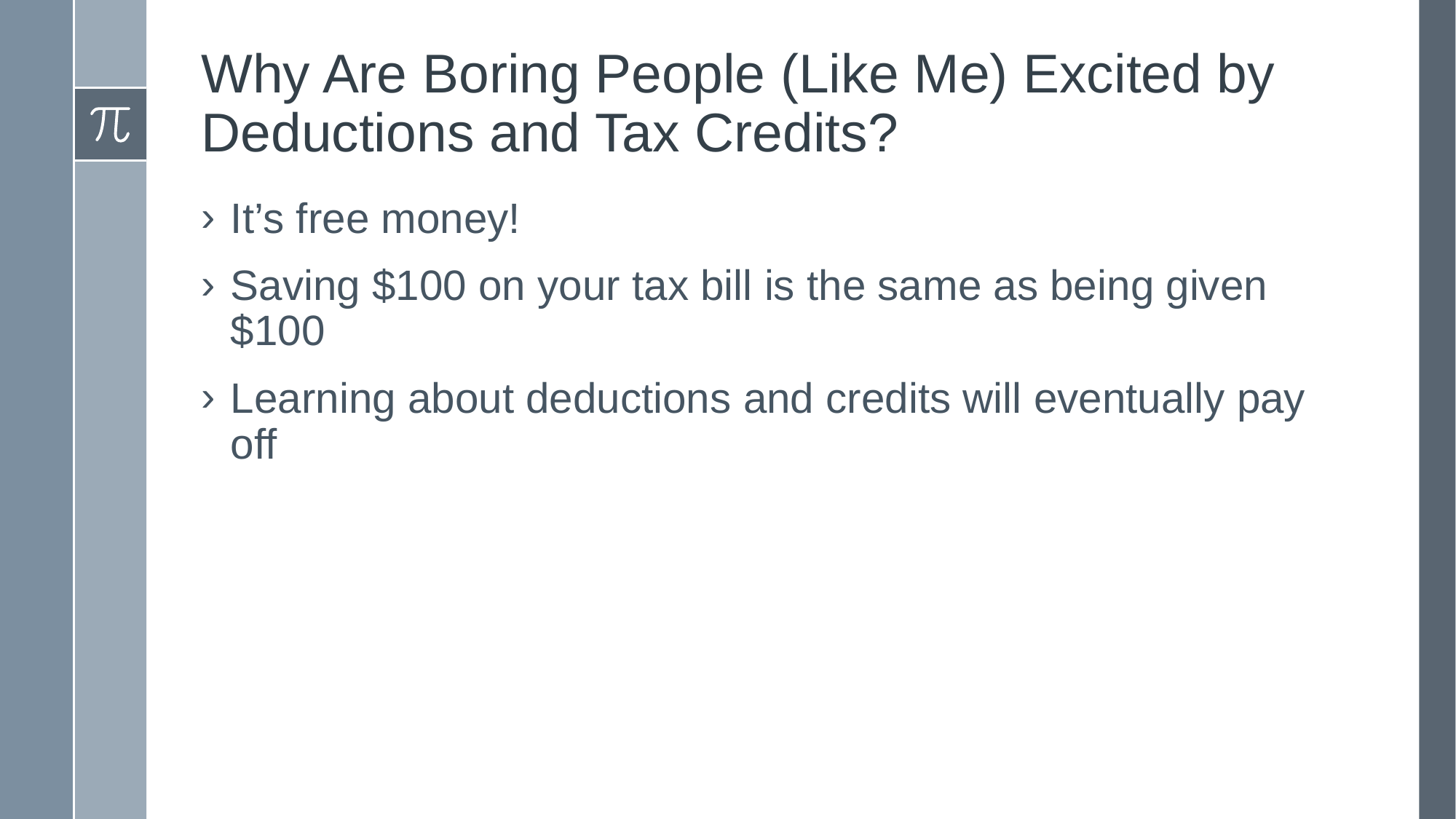

# Why Are Boring People (Like Me) Excited by Deductions and Tax Credits?
It’s free money!
Saving $100 on your tax bill is the same as being given $100
Learning about deductions and credits will eventually pay off